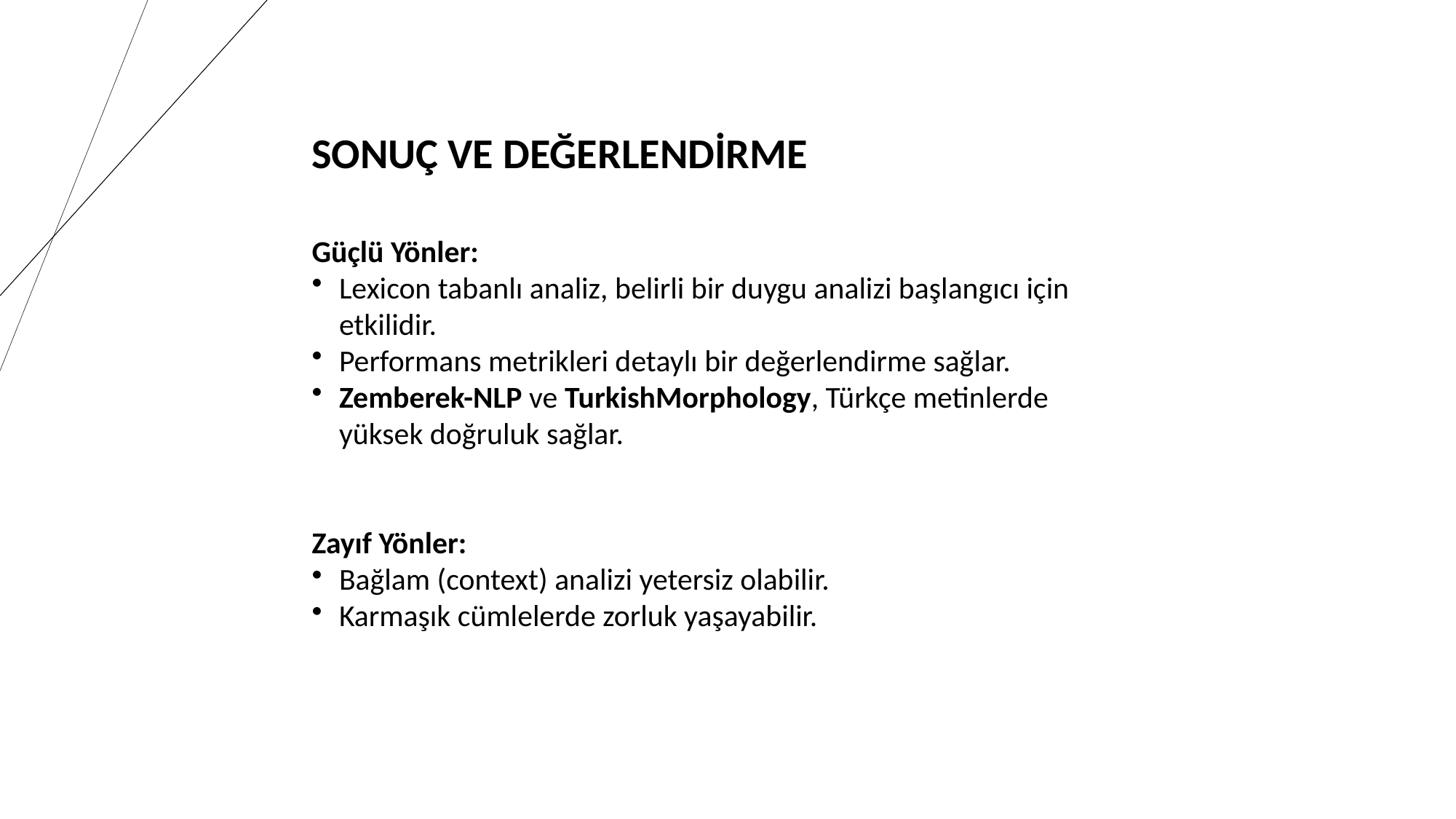

SONUÇ VE DEĞERLENDİRME

Güçlü Yönler:
Lexicon tabanlı analiz, belirli bir duygu analizi başlangıcı için etkilidir.
Performans metrikleri detaylı bir değerlendirme sağlar.
Zemberek-NLP ve TurkishMorphology, Türkçe metinlerde yüksek doğruluk sağlar.

Zayıf Yönler:
Bağlam (context) analizi yetersiz olabilir.
Karmaşık cümlelerde zorluk yaşayabilir.